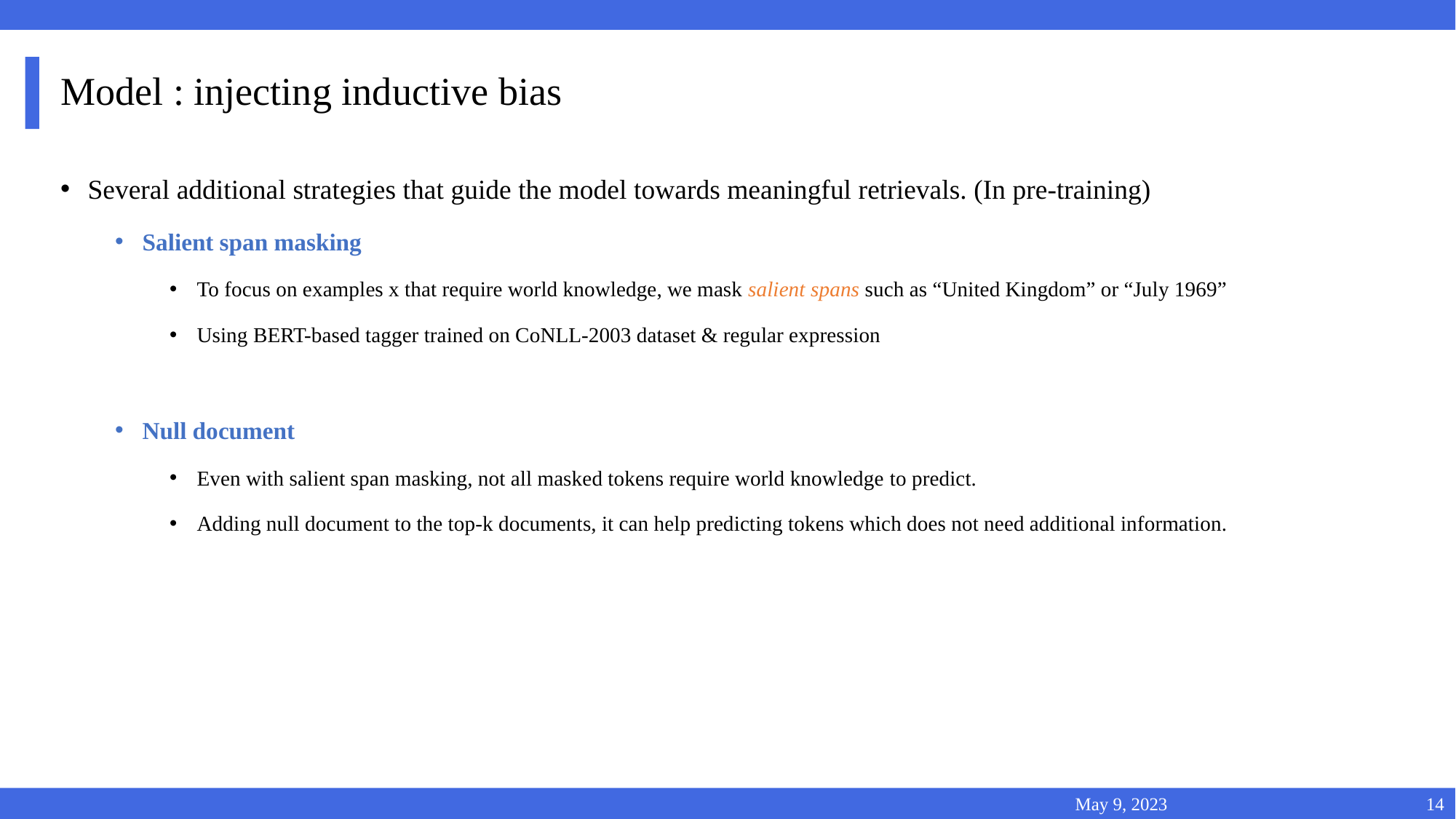

# Model : injecting inductive bias
Several additional strategies that guide the model towards meaningful retrievals. (In pre-training)
Salient span masking
To focus on examples x that require world knowledge, we mask salient spans such as “United Kingdom” or “July 1969”
Using BERT-based tagger trained on CoNLL-2003 dataset & regular expression

Null document
Even with salient span masking, not all masked tokens require world knowledge to predict.
Adding null document to the top-k documents, it can help predicting tokens which does not need additional information.
May 9, 2023
14